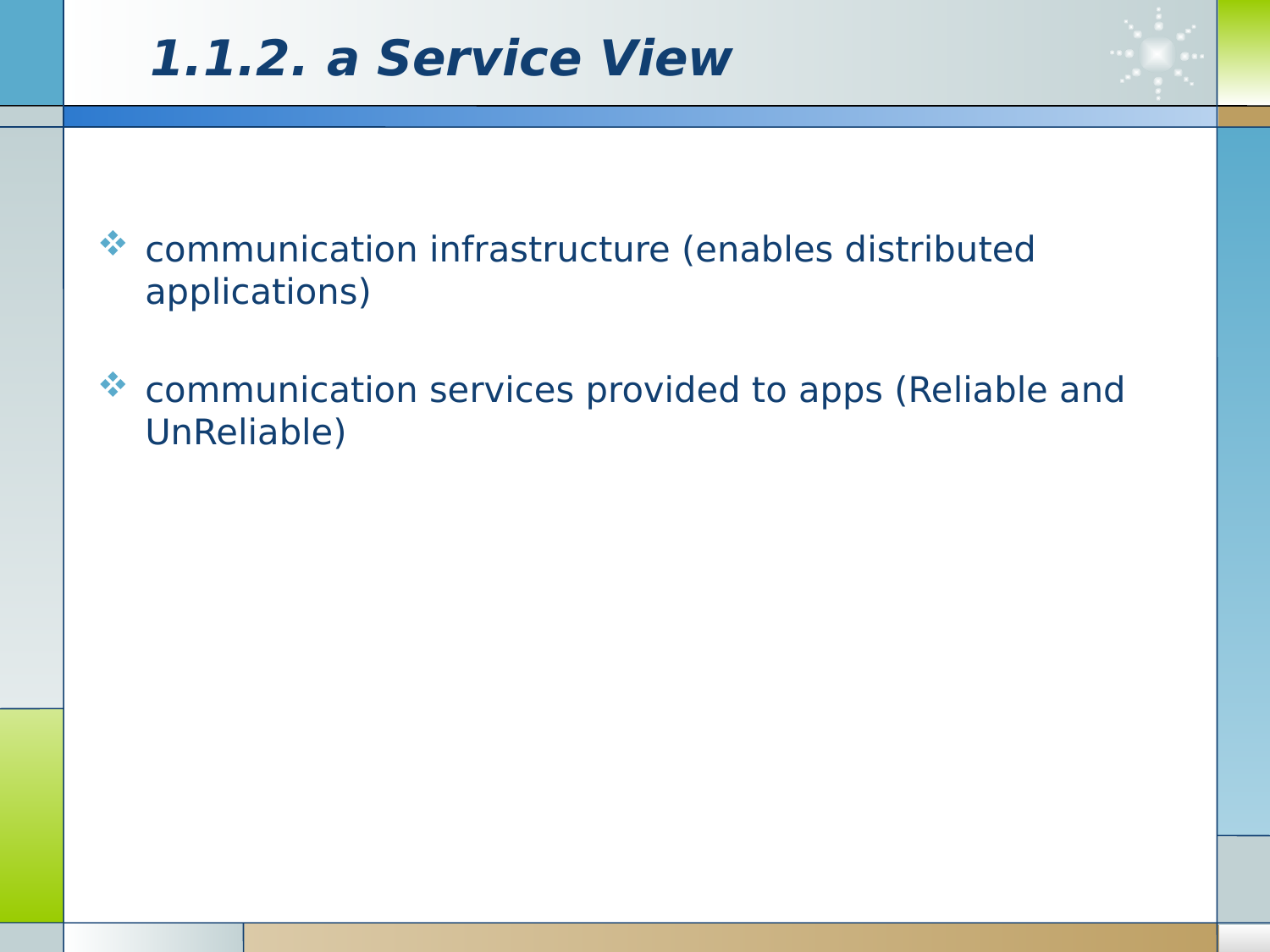

# 1.1.2. a Service View

communication infrastructure (enables distributed applications)

communication services provided to apps (Reliable and UnReliable)